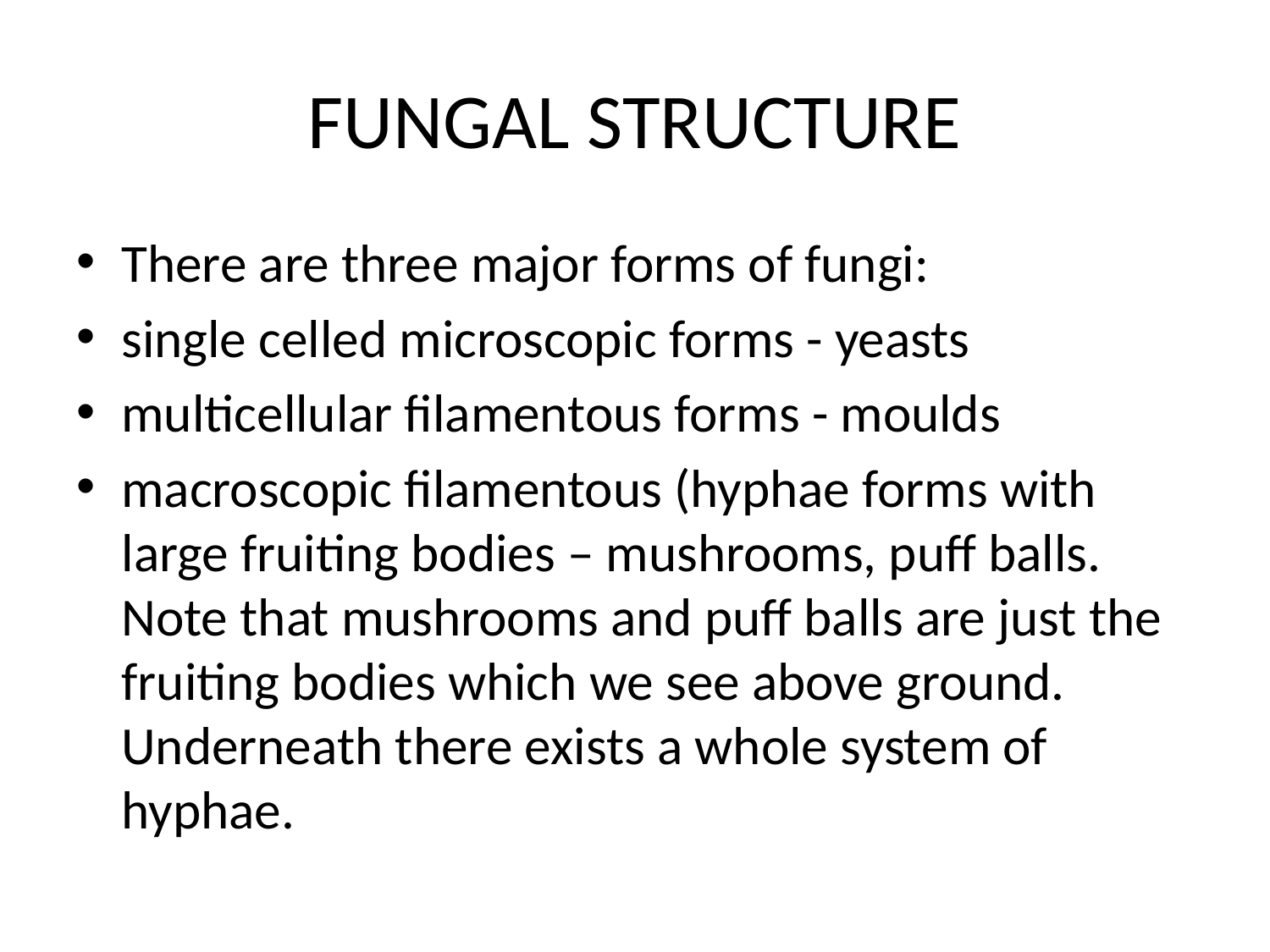

# FUNGAL STRUCTURE
There are three major forms of fungi:
single celled microscopic forms - yeasts
multicellular filamentous forms - moulds
macroscopic filamentous (hyphae forms with large fruiting bodies – mushrooms, puff balls. Note that mushrooms and puff balls are just the fruiting bodies which we see above ground.  Underneath there exists a whole system of hyphae.